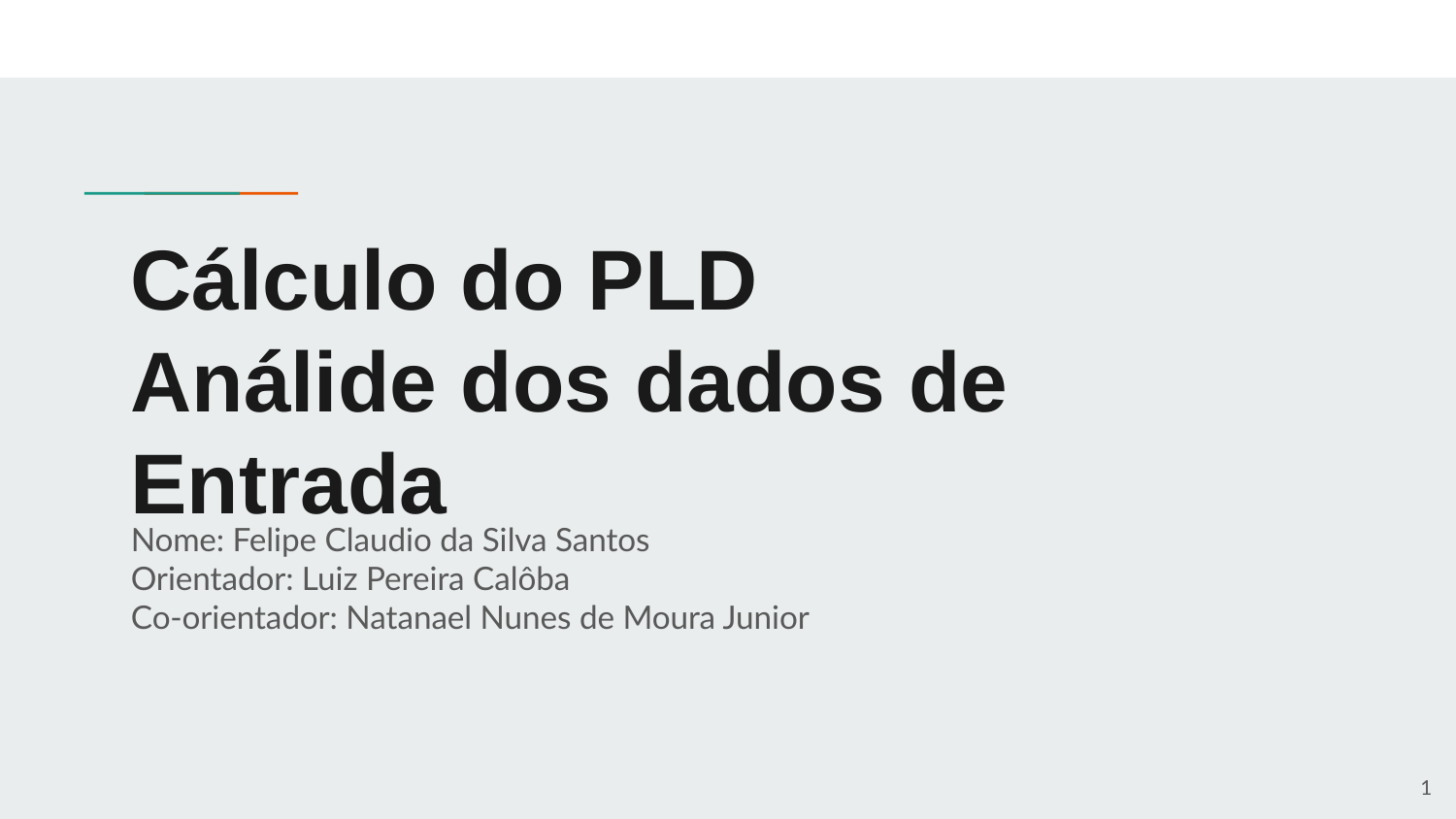

# Cálculo do PLD
Análide dos dados de Entrada
Nome: Felipe Claudio da Silva Santos
Orientador: Luiz Pereira Calôba
Co-orientador: Natanael Nunes de Moura Junior
1